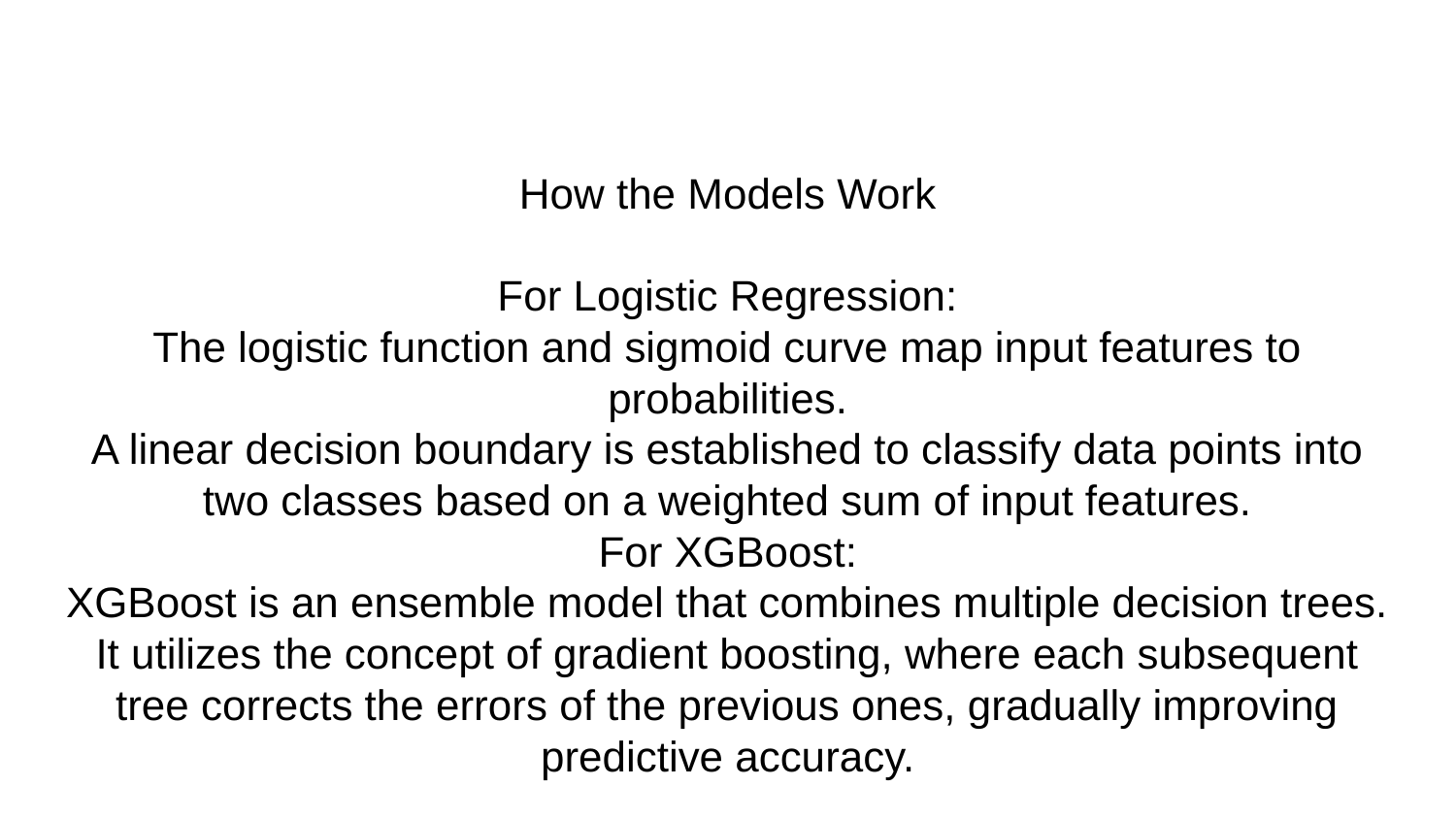

# How the Models Work

For Logistic Regression:
The logistic function and sigmoid curve map input features to probabilities.
A linear decision boundary is established to classify data points into two classes based on a weighted sum of input features.
For XGBoost:
XGBoost is an ensemble model that combines multiple decision trees.
It utilizes the concept of gradient boosting, where each subsequent tree corrects the errors of the previous ones, gradually improving predictive accuracy.